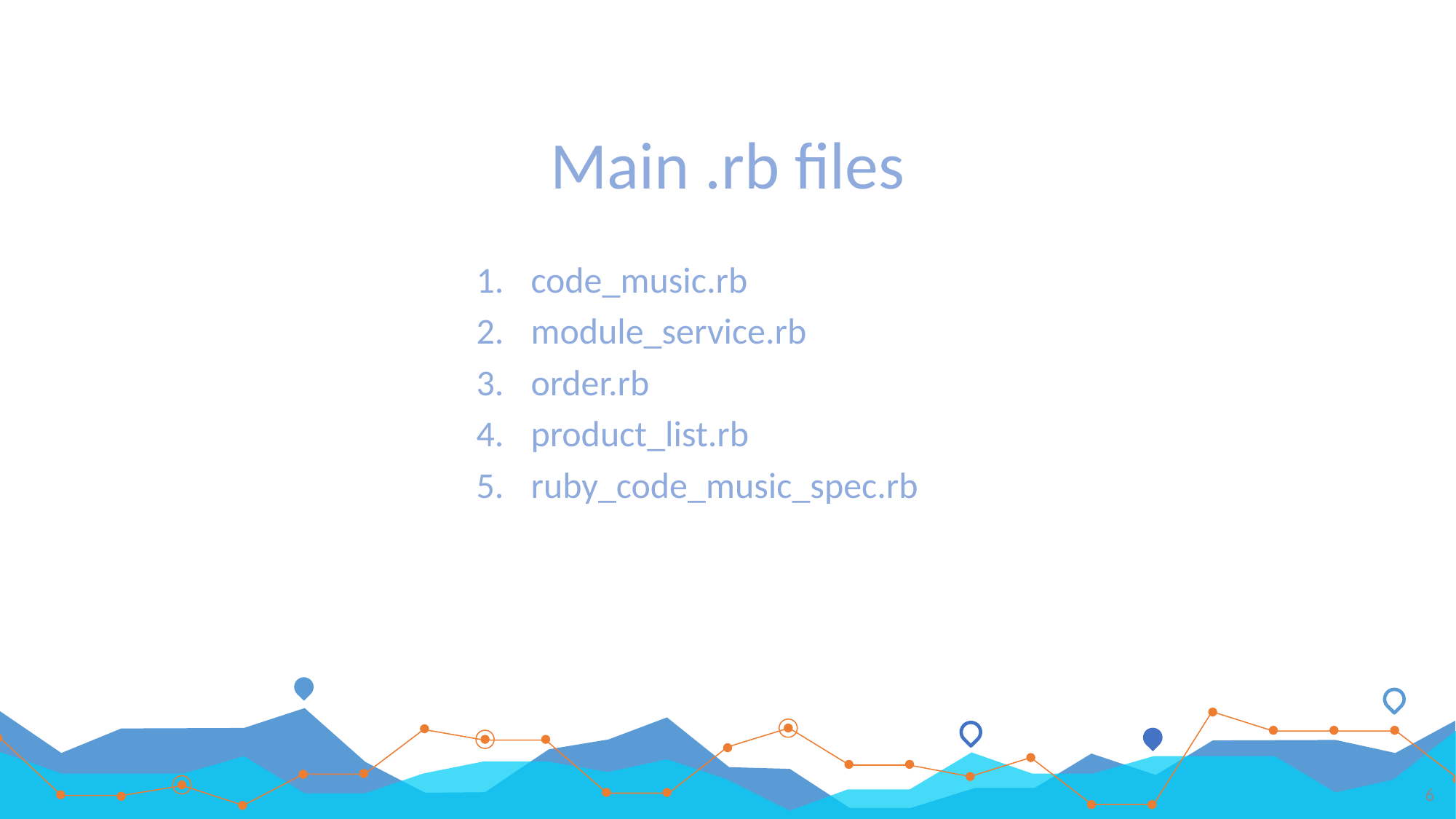

# Main .rb files

code_music.rb
module_service.rb
order.rb
product_list.rb
ruby_code_music_spec.rb
6